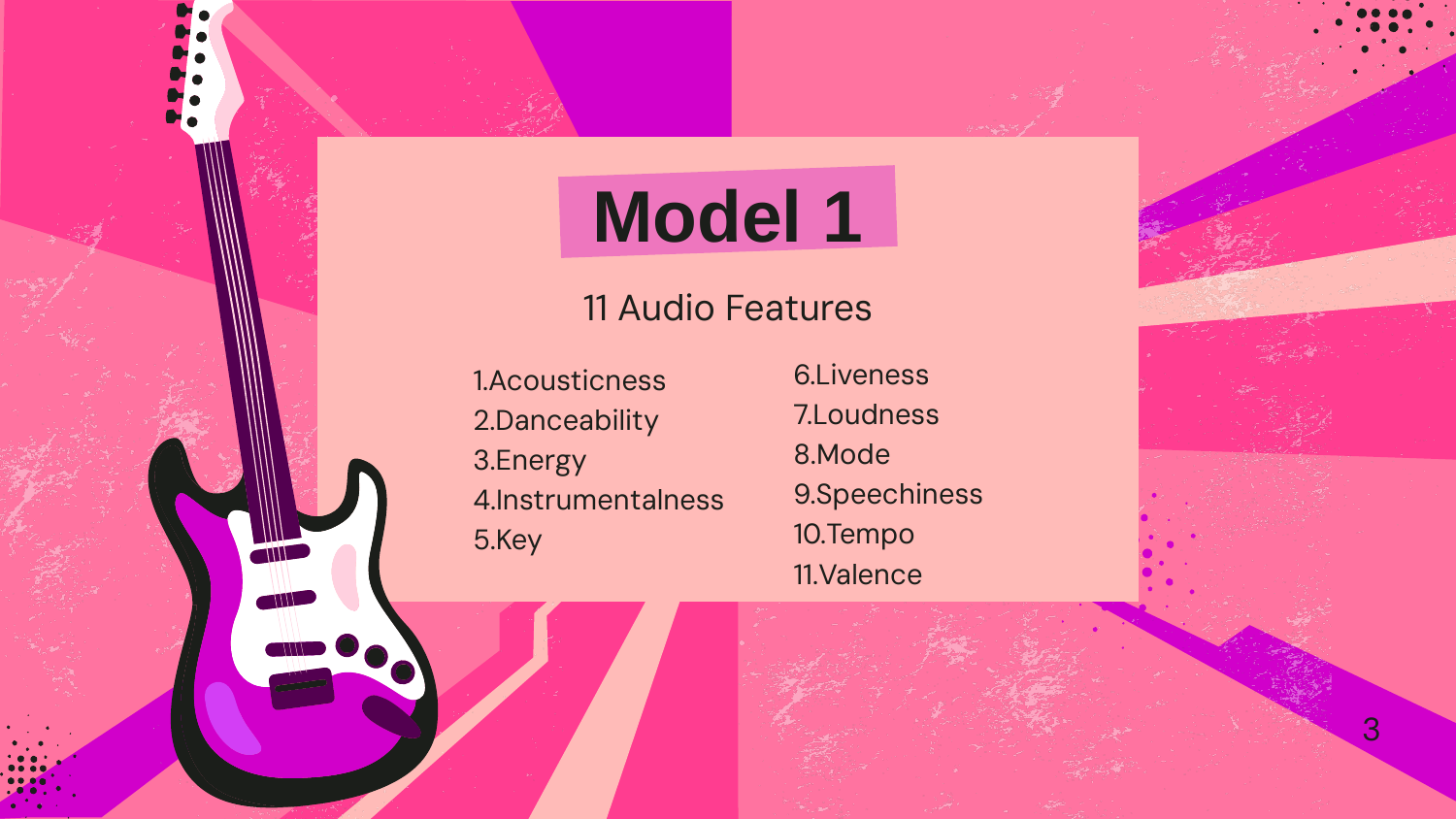

# Model 1

11 Audio Features

Liveness
Loudness
Mode
Speechiness
Tempo
Valence

Acousticness
Danceability
Energy
Instrumentalness
Key

3